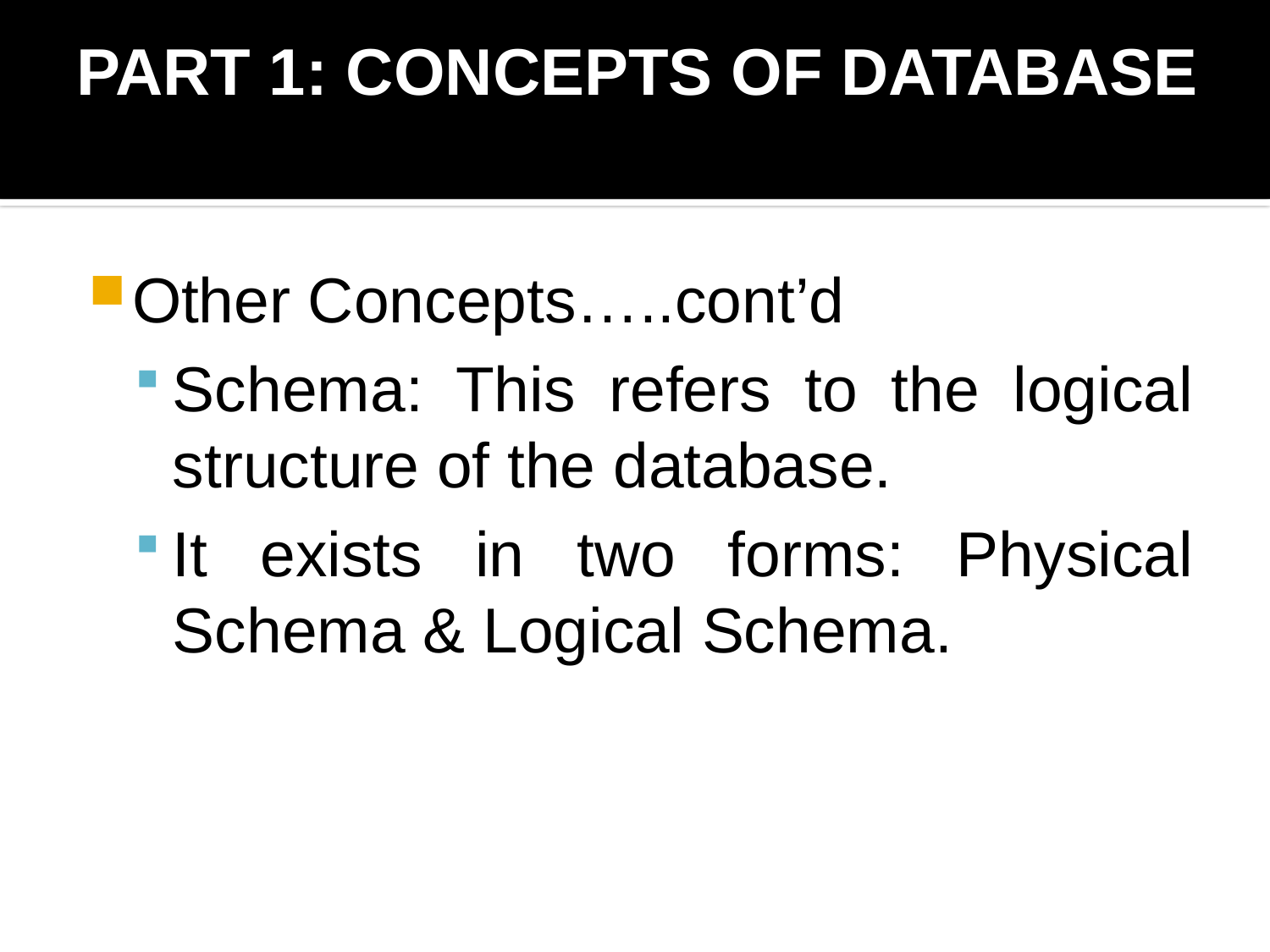

# PART 1: CONCEPTS OF DATABASE
Other Concepts…..cont’d
Schema: This refers to the logical structure of the database.
It exists in two forms: Physical Schema & Logical Schema.